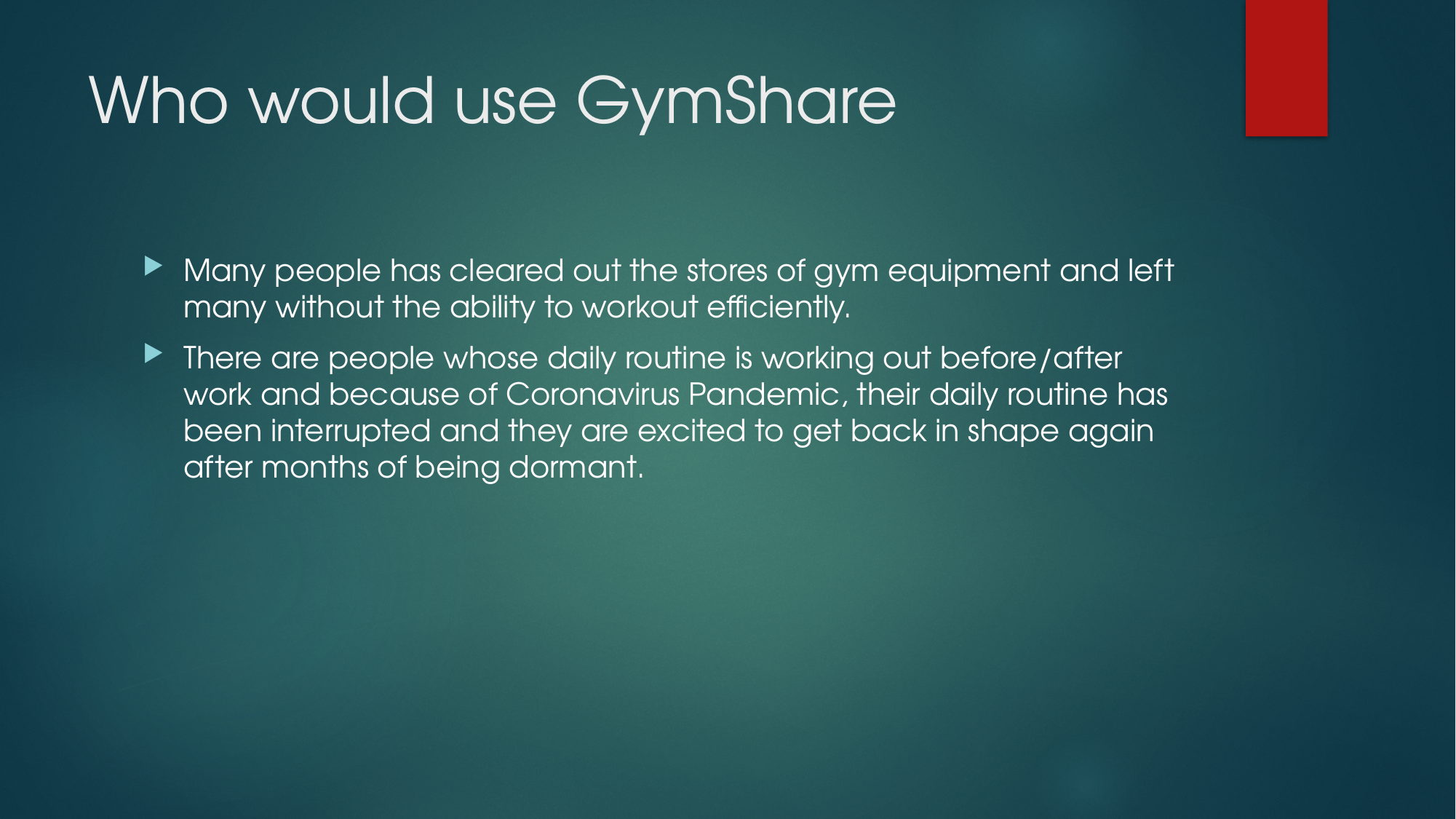

# Who would use GymShare
Many people has cleared out the stores of gym equipment and left many without the ability to workout efficiently.
There are people whose daily routine is working out before/after work and because of Coronavirus Pandemic, their daily routine has been interrupted and they are excited to get back in shape again after months of being dormant.